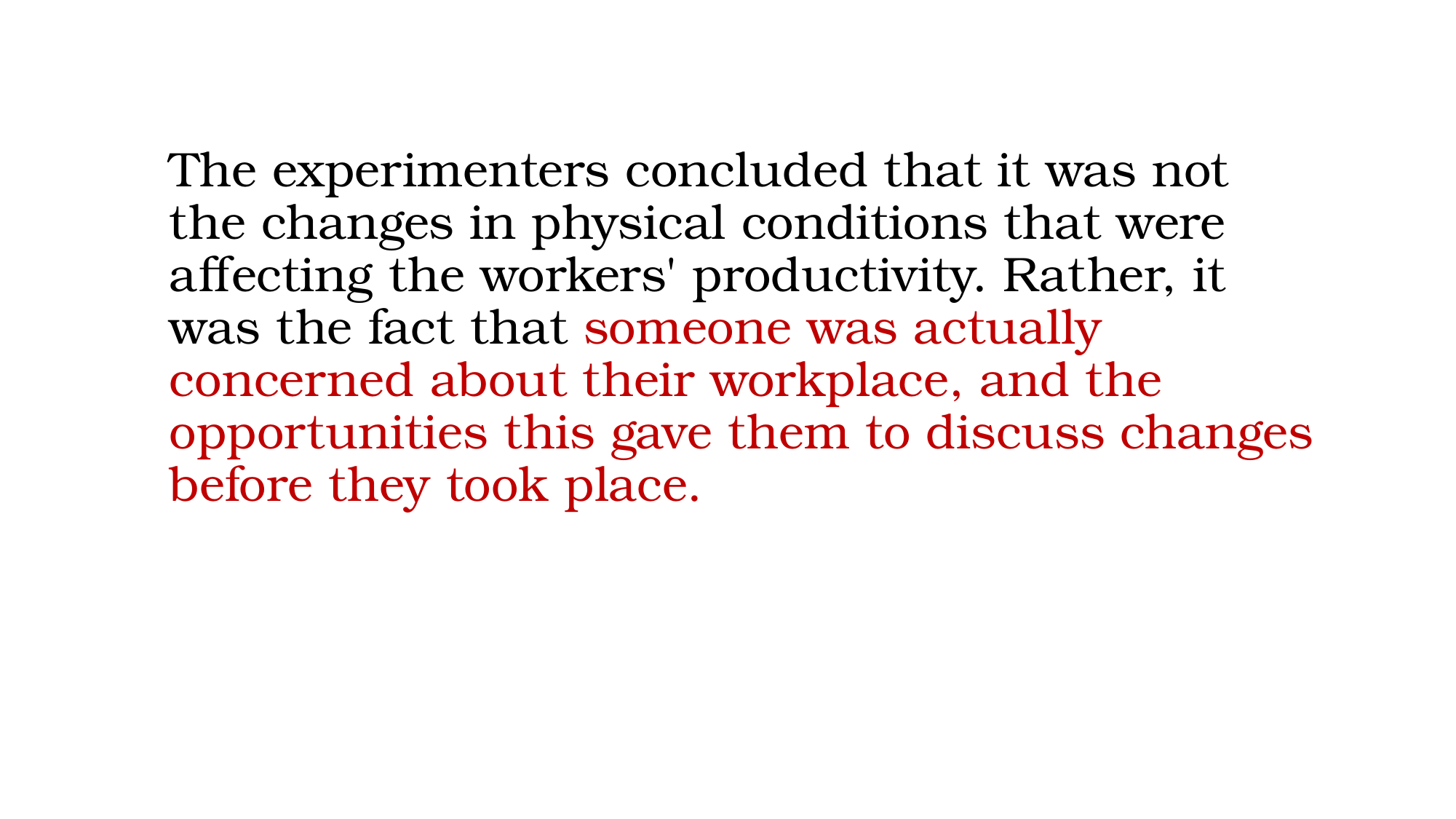

The experimenters concluded that it was not the changes in physical conditions that were affecting the workers' productivity. Rather, it was the fact that someone was actually concerned about their workplace, and the opportunities this gave them to discuss changes before they took place.